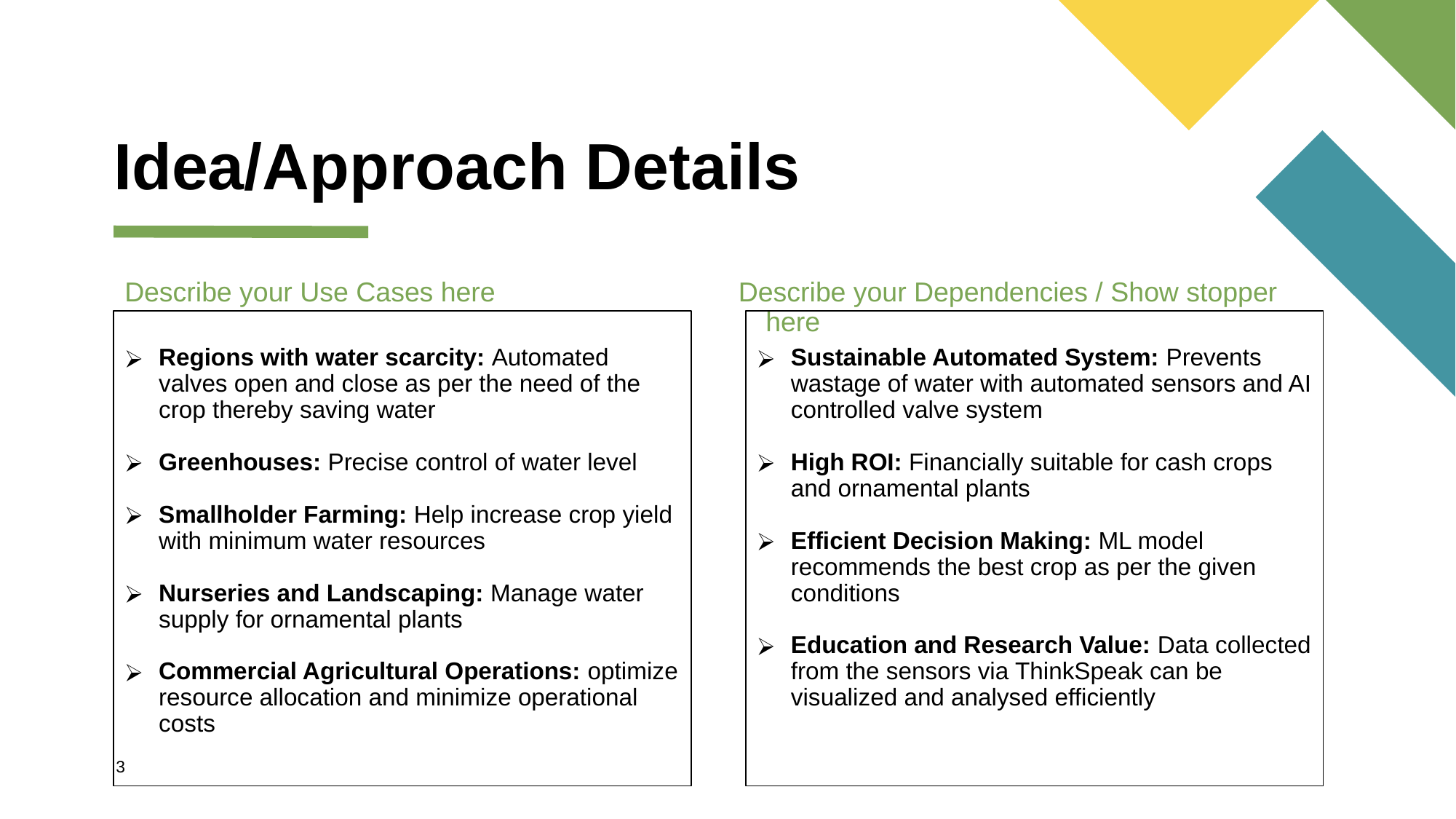

# Idea/Approach Details
Describe your Use Cases here
Describe your Dependencies / Show stopper here

Regions with water scarcity: Automated valves open and close as per the need of the crop thereby saving water

Greenhouses: Precise control of water level

Smallholder Farming: Help increase crop yield with minimum water resources

Nurseries and Landscaping: Manage water supply for ornamental plants

Commercial Agricultural Operations: optimize resource allocation and minimize operational costs

Sustainable Automated System: Prevents wastage of water with automated sensors and AI controlled valve system

High ROI: Financially suitable for cash crops and ornamental plants

Efficient Decision Making: ML model recommends the best crop as per the given conditions

Education and Research Value: Data collected from the sensors via ThinkSpeak can be visualized and analysed efficiently
3